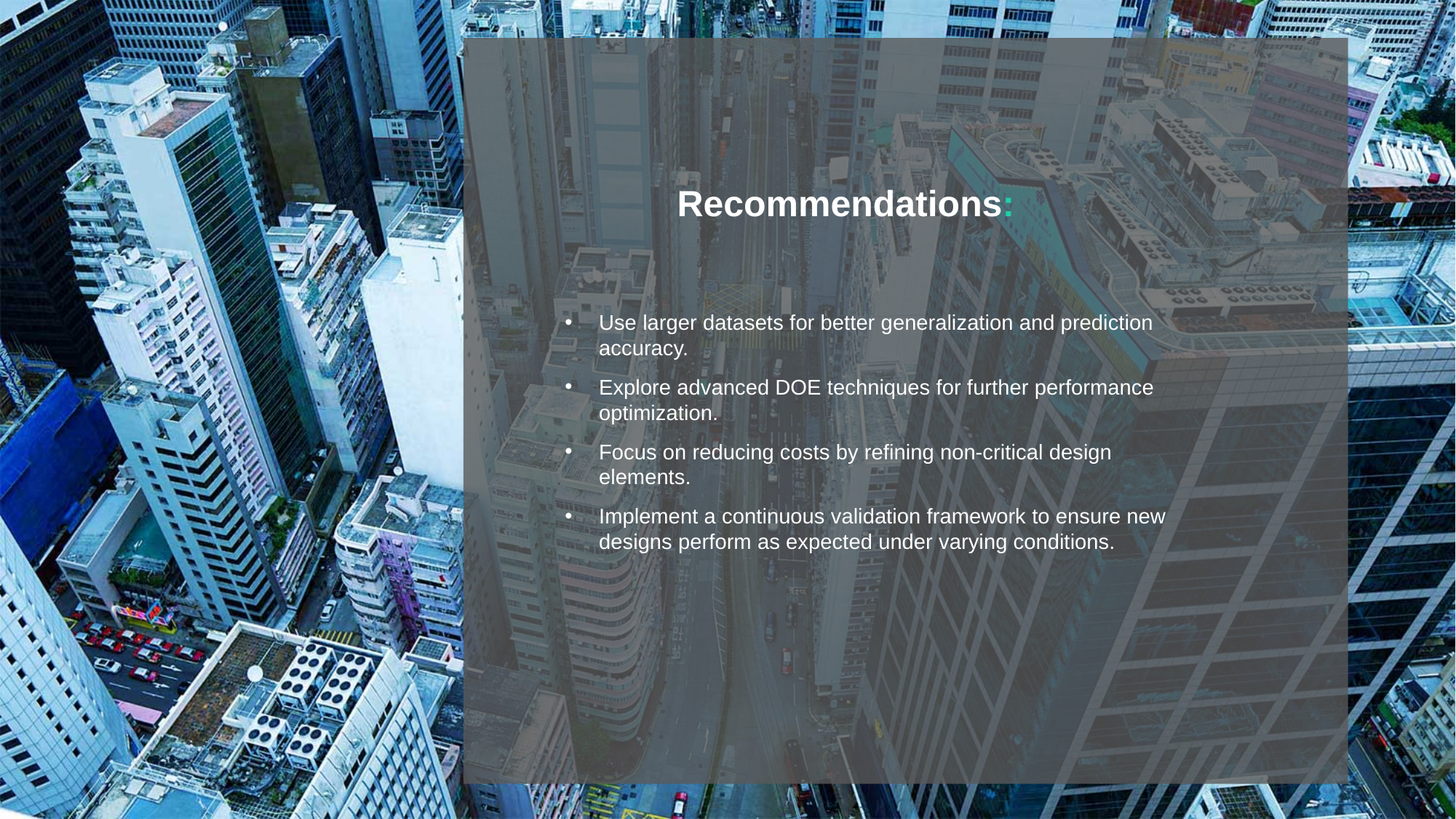

Recommendations:
Use larger datasets for better generalization and prediction accuracy.
Explore advanced DOE techniques for further performance optimization.
Focus on reducing costs by refining non-critical design elements.
Implement a continuous validation framework to ensure new designs perform as expected under varying conditions.